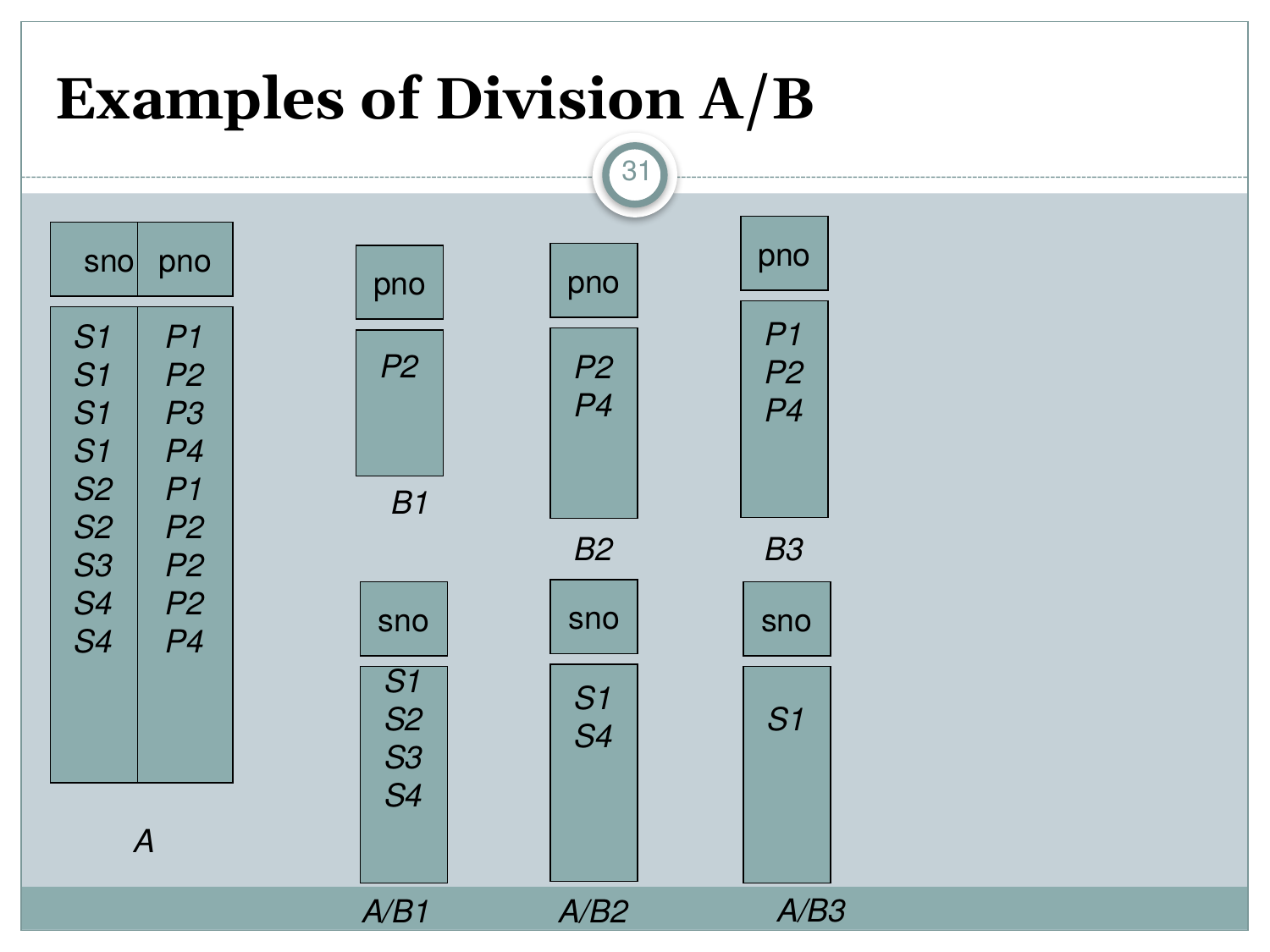

# Examples of Division A/B
31
pno
sno
pno
pno
pno
P1
P2
P4

S1
S1
S1
S1
S2
S2
S3
S4
S4

P1
P2
P3
P4
P1
P2
P2
P2
P4

P2
P4

P2

B1
B2
B3
sno
sno
sno
S1
S4

S1
S2
S3
S4

S1

A
A/B3
A/B1
A/B2